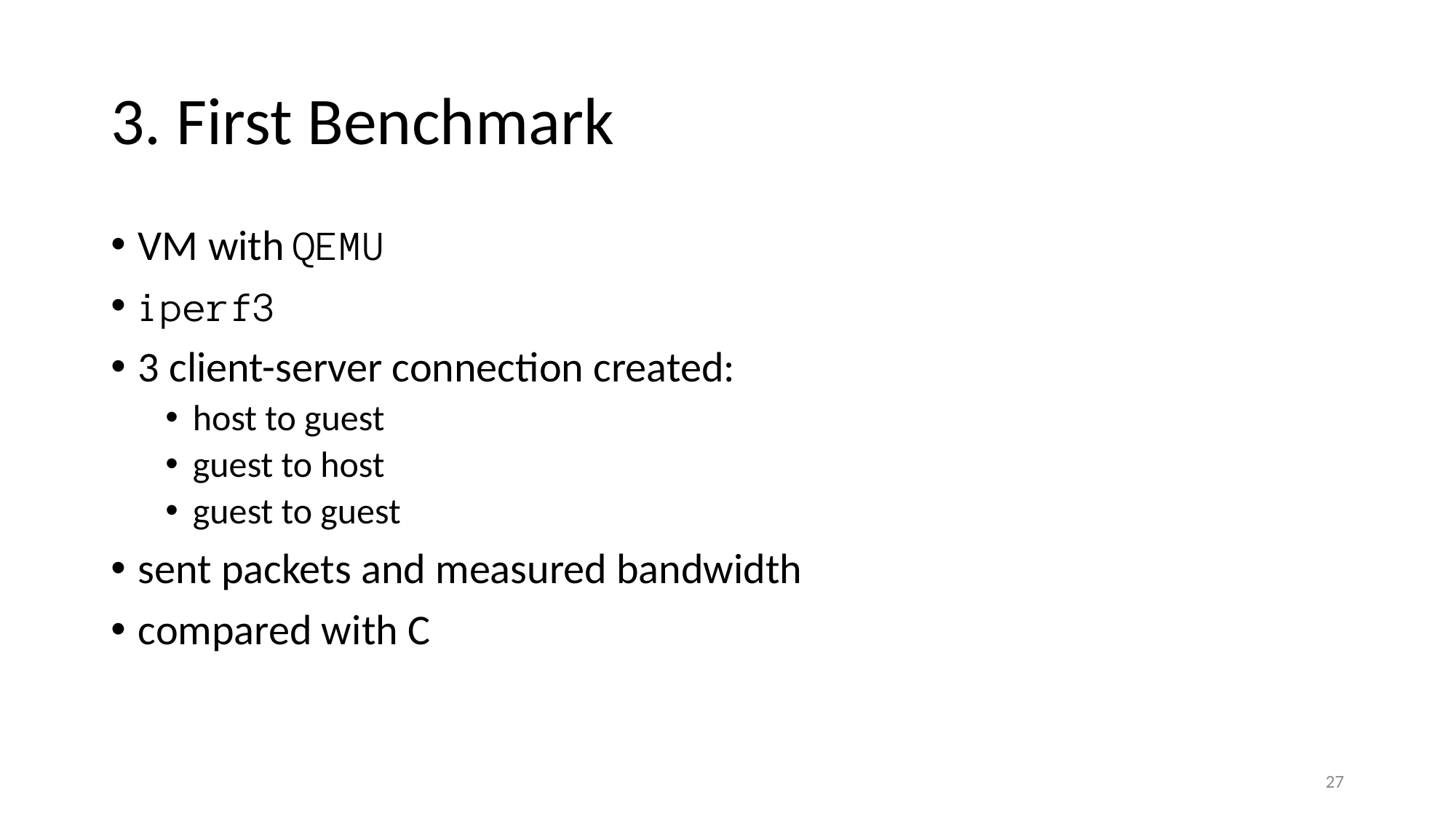

# 3. First Benchmark
VM with QEMU
iperf3
3 client-server connection created:
host to guest
guest to host
guest to guest
sent packets and measured bandwidth
compared with C

27